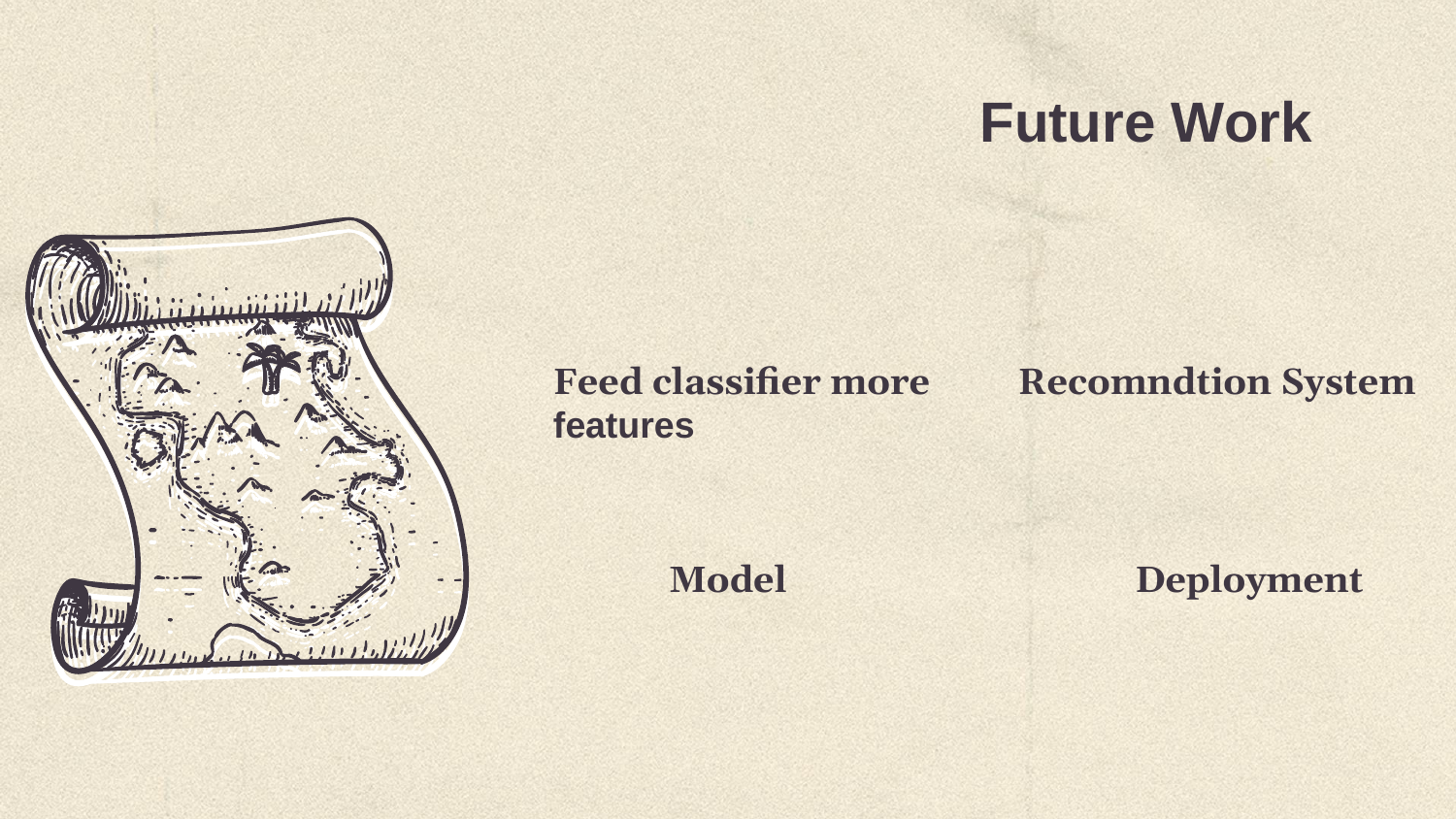

# Future Work

Feed classifier more features
Recomndtion System
Model

Deployment